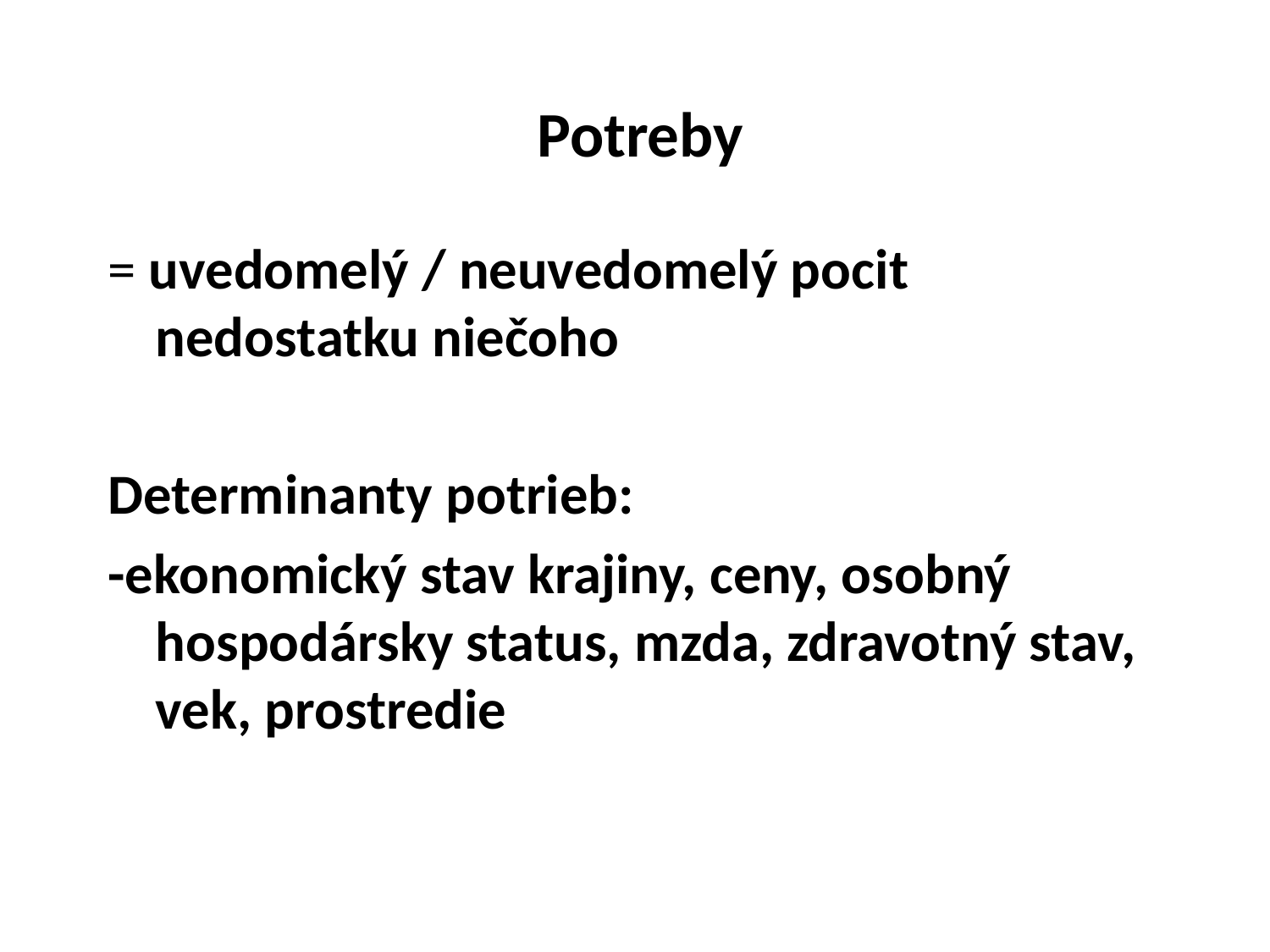

# Potreby
= uvedomelý / neuvedomelý pocit nedostatku niečoho

Determinanty potrieb:
-ekonomický stav krajiny, ceny, osobný hospodársky status, mzda, zdravotný stav, vek, prostredie